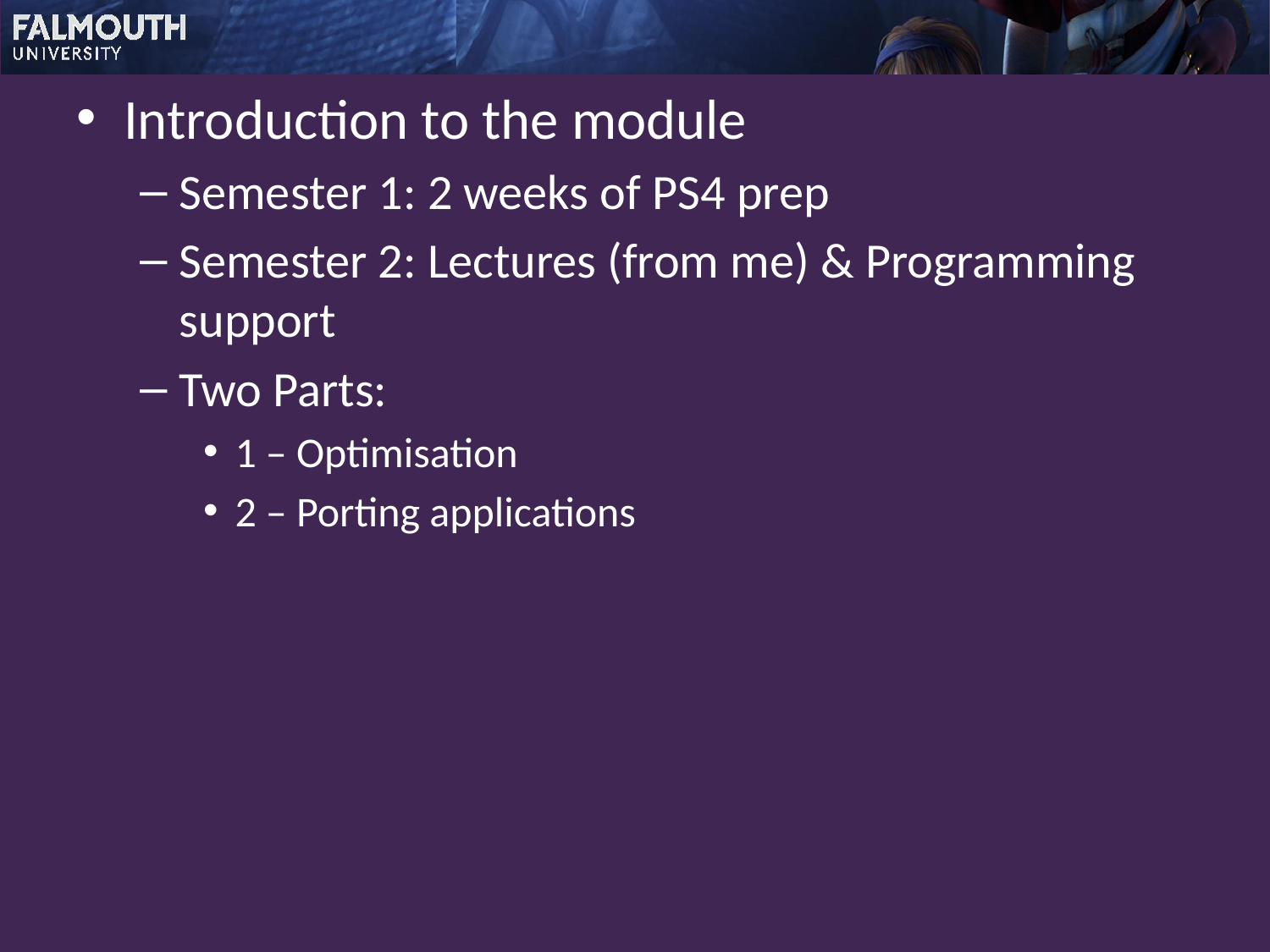

Introduction to the module
Semester 1: 2 weeks of PS4 prep
Semester 2: Lectures (from me) & Programming support
Two Parts:
1 – Optimisation
2 – Porting applications